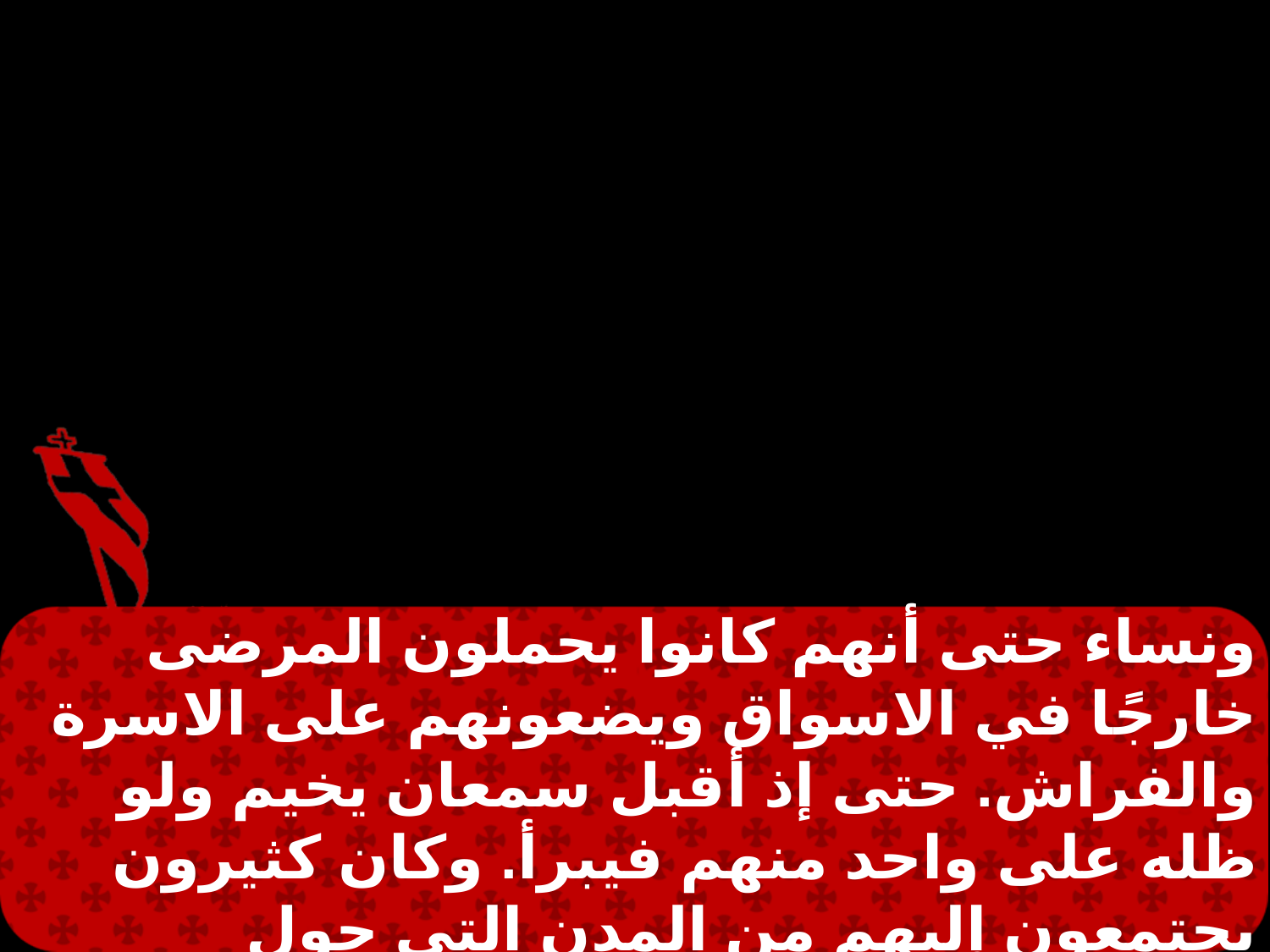

ونساء حتى أنهم كانوا يحملون المرضى خارجًا في الاسواق ويضعونهم على الاسرة والفراش. حتى إذ أقبل سمعان يخيم ولو ظله على واحد منهم فيبرأ. وكان كثيرون يجتمعون إليهم من المدن التي حول أورشليم إذ كانوا يأتون بالمرضى والذين كانت بهم أرواح